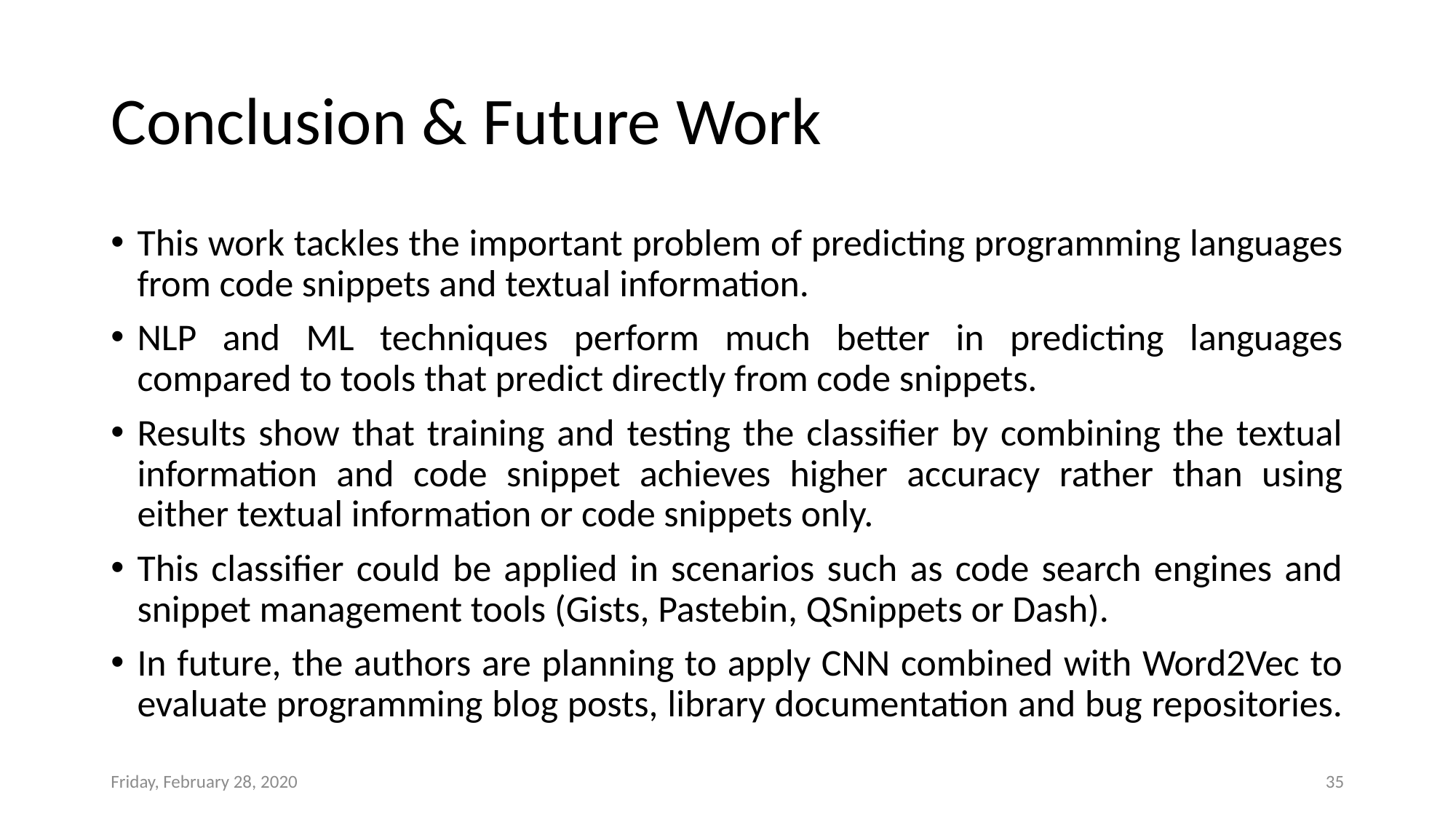

# Conclusion & Future Work
This work tackles the important problem of predicting programming languages from code snippets and textual information.
NLP and ML techniques perform much better in predicting languages compared to tools that predict directly from code snippets.
Results show that training and testing the classifier by combining the textual information and code snippet achieves higher accuracy rather than using either textual information or code snippets only.
This classifier could be applied in scenarios such as code search engines and snippet management tools (Gists, Pastebin, QSnippets or Dash).
In future, the authors are planning to apply CNN combined with Word2Vec to evaluate programming blog posts, library documentation and bug repositories.

Friday, February 28, 2020
35